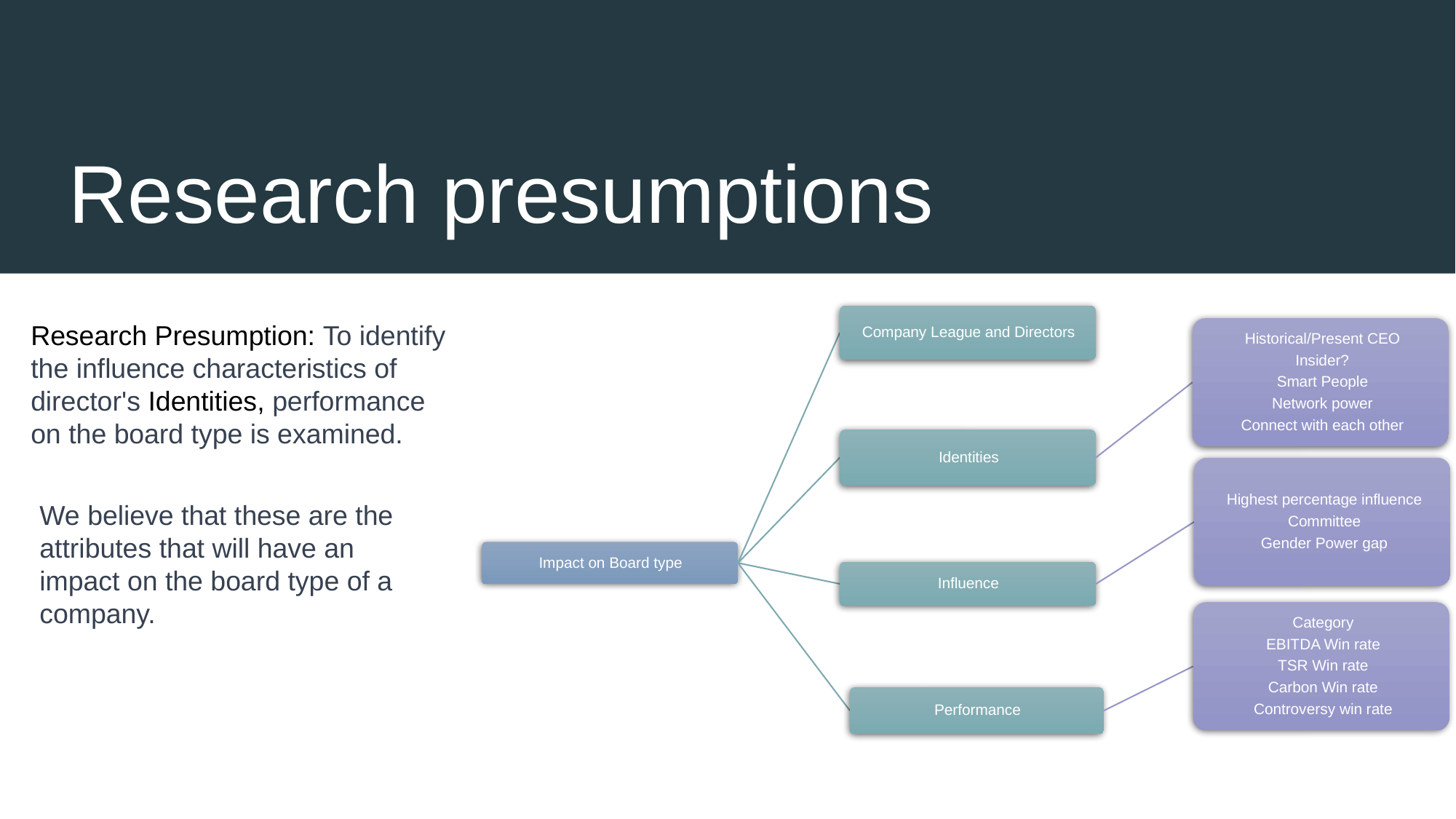

# Research presumptions
Impact on Board type

Identities

Historical/Present CEO
Insider?
Smart People
Network power
Connect with each other

Influence

Highest percentage influence
Committee
Gender Power gap

Performance

Category
EBITDA Win rate
TSR Win rate
Carbon Win rate
Controversy win rate

Company League and Directors

Research Presumption: To identify the influence characteristics of director's Identities, performance on the board type is examined.

We believe that these are the attributes that will have an impact on the board type of a company.